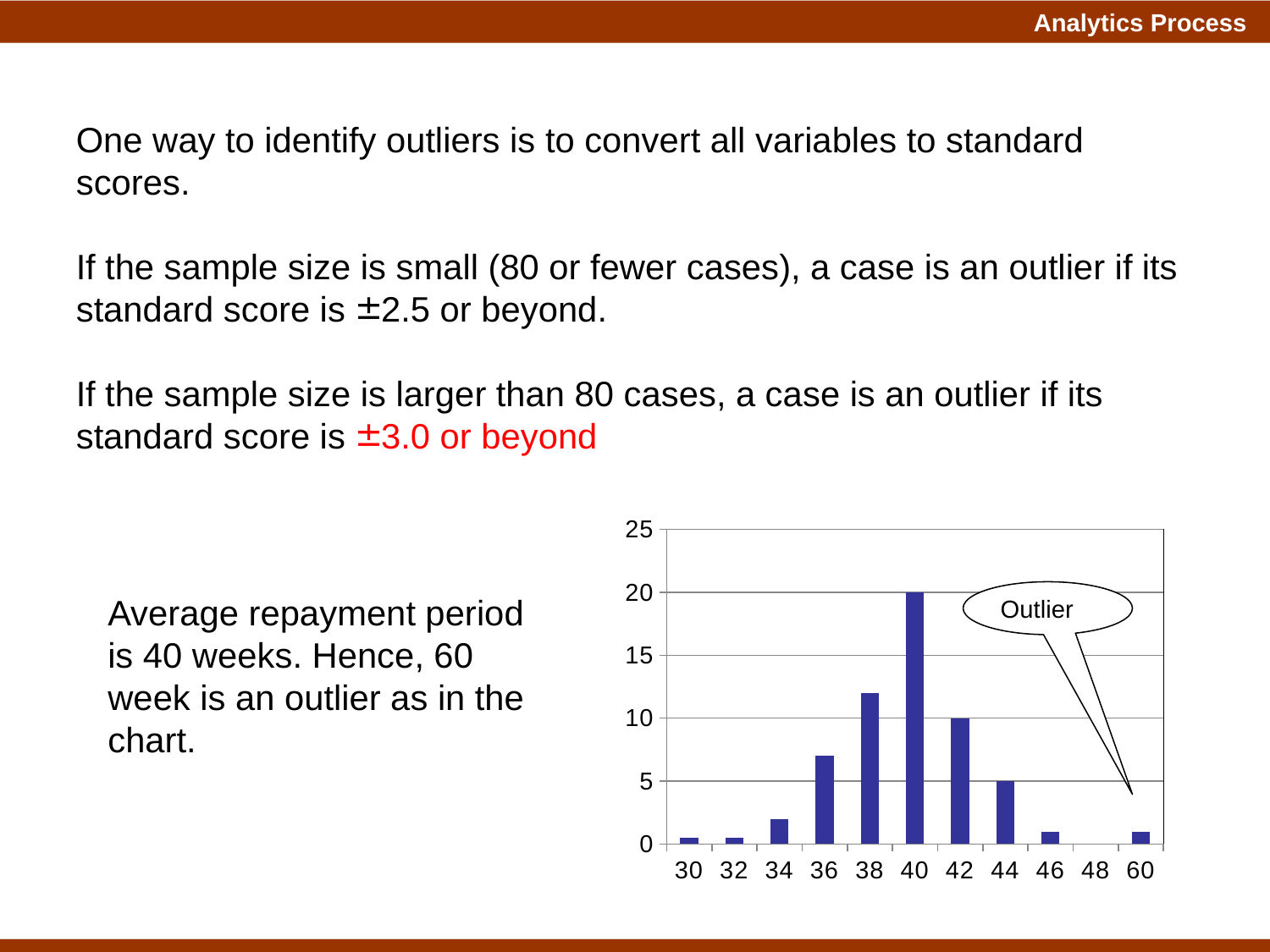

One way to identify outliers is to convert all variables to standard scores.

If the sample size is small (80 or fewer cases), a case is an outlier if its standard score is ±2.5 or beyond.

If the sample size is larger than 80 cases, a case is an outlier if its standard score is ±3.0 or beyond

### Chart

| Category | Series 1 |
|---|---|
| 30 | 0.5 |
| 32 | 0.5 |
| 34 | 2.0 |
| 36 | 7.0 |
| 38 | 12.0 |
| 40 | 20.0 |
| 42 | 10.0 |
| 44 | 5.0 |
| 46 | 1.0 |
| 48 | None |
| 60 | 1.0 |
Outlier
Average repayment period is 40 weeks. Hence, 60 week is an outlier as in the chart.